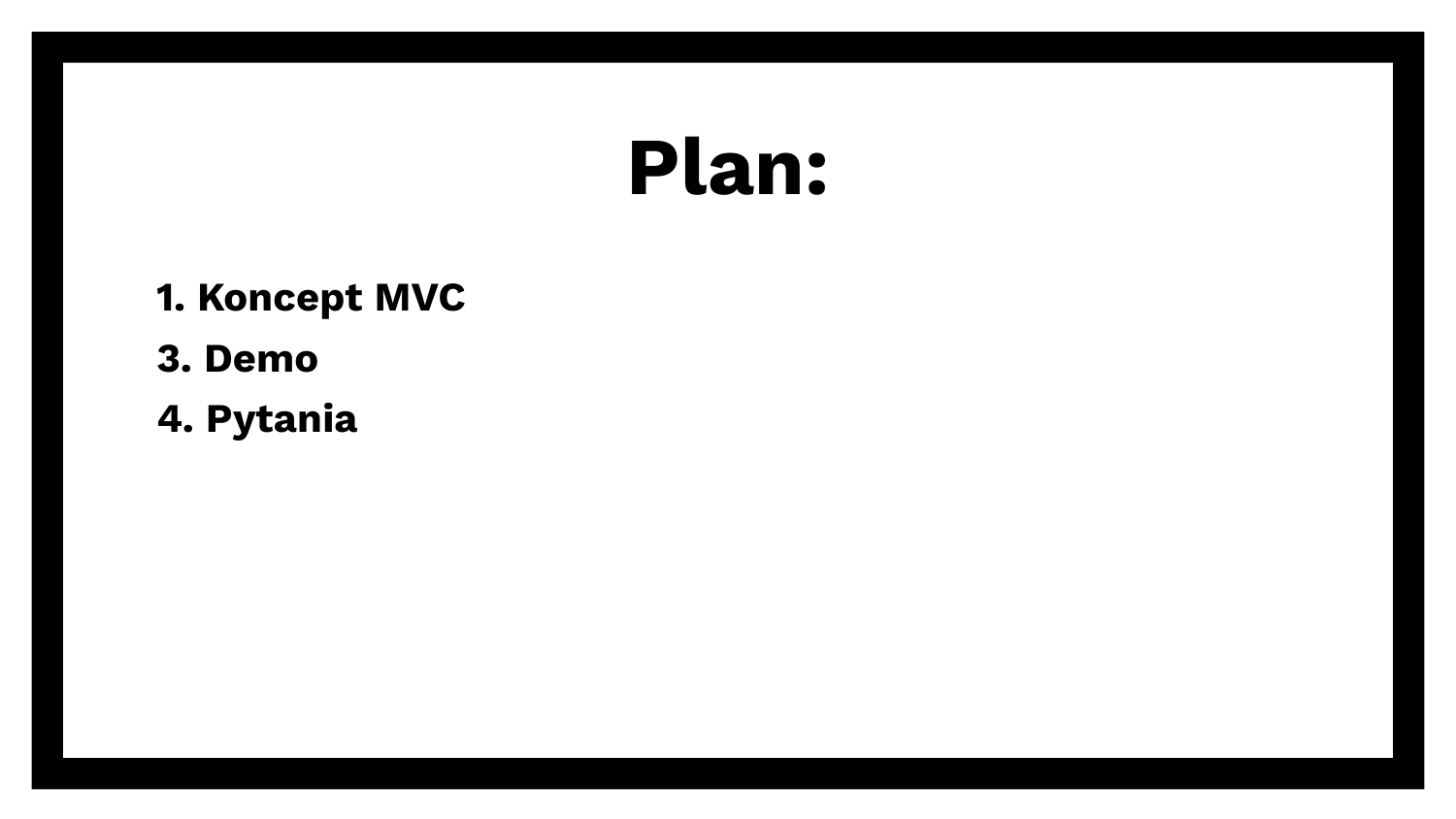

Plan:
1. Koncept MVC
3. Demo
4. Pytania